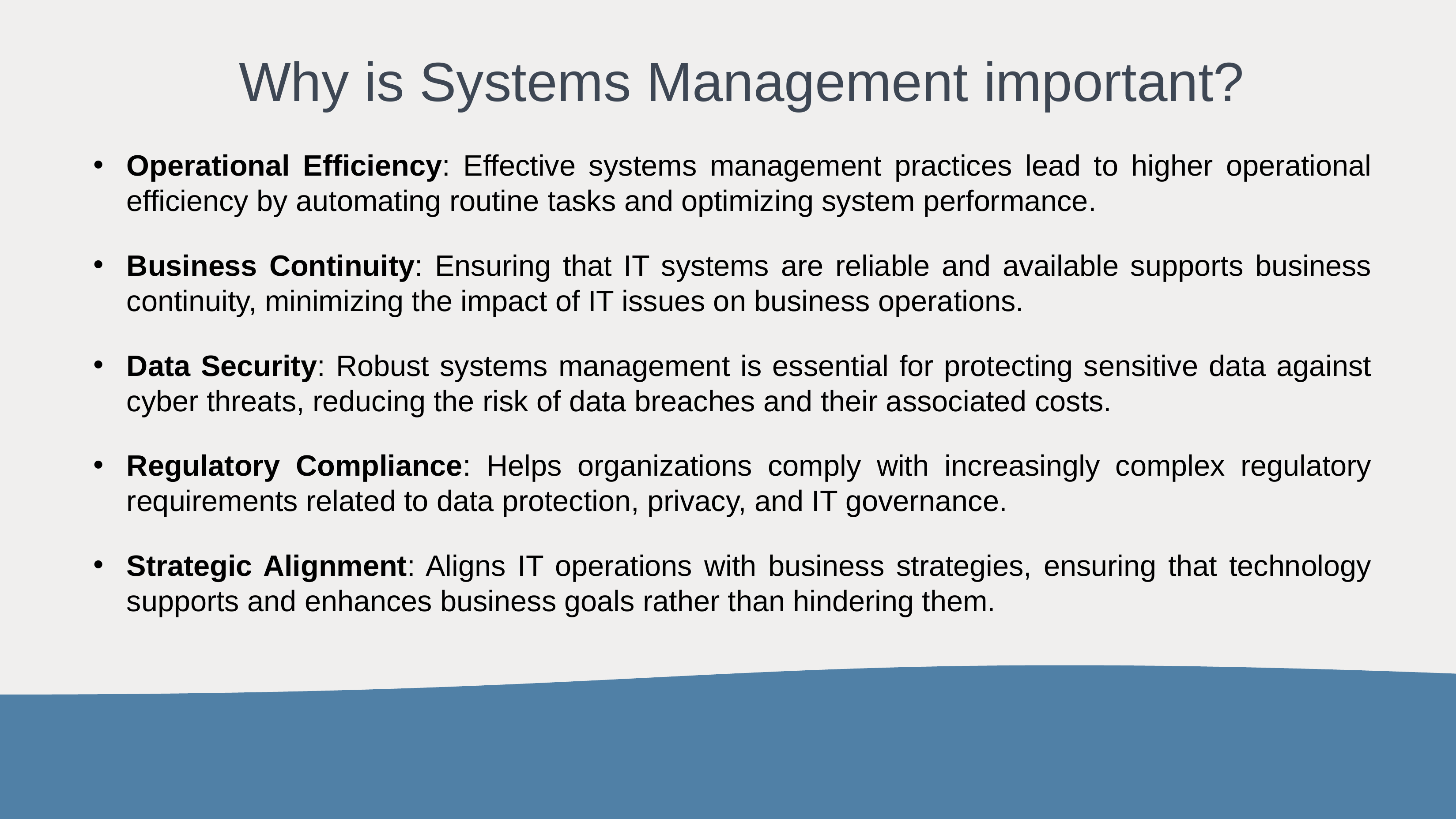

# Why is Systems Management important?
Operational Efficiency: Effective systems management practices lead to higher operational efficiency by automating routine tasks and optimizing system performance.
Business Continuity: Ensuring that IT systems are reliable and available supports business continuity, minimizing the impact of IT issues on business operations.
Data Security: Robust systems management is essential for protecting sensitive data against cyber threats, reducing the risk of data breaches and their associated costs.
Regulatory Compliance: Helps organizations comply with increasingly complex regulatory requirements related to data protection, privacy, and IT governance.
Strategic Alignment: Aligns IT operations with business strategies, ensuring that technology supports and enhances business goals rather than hindering them.